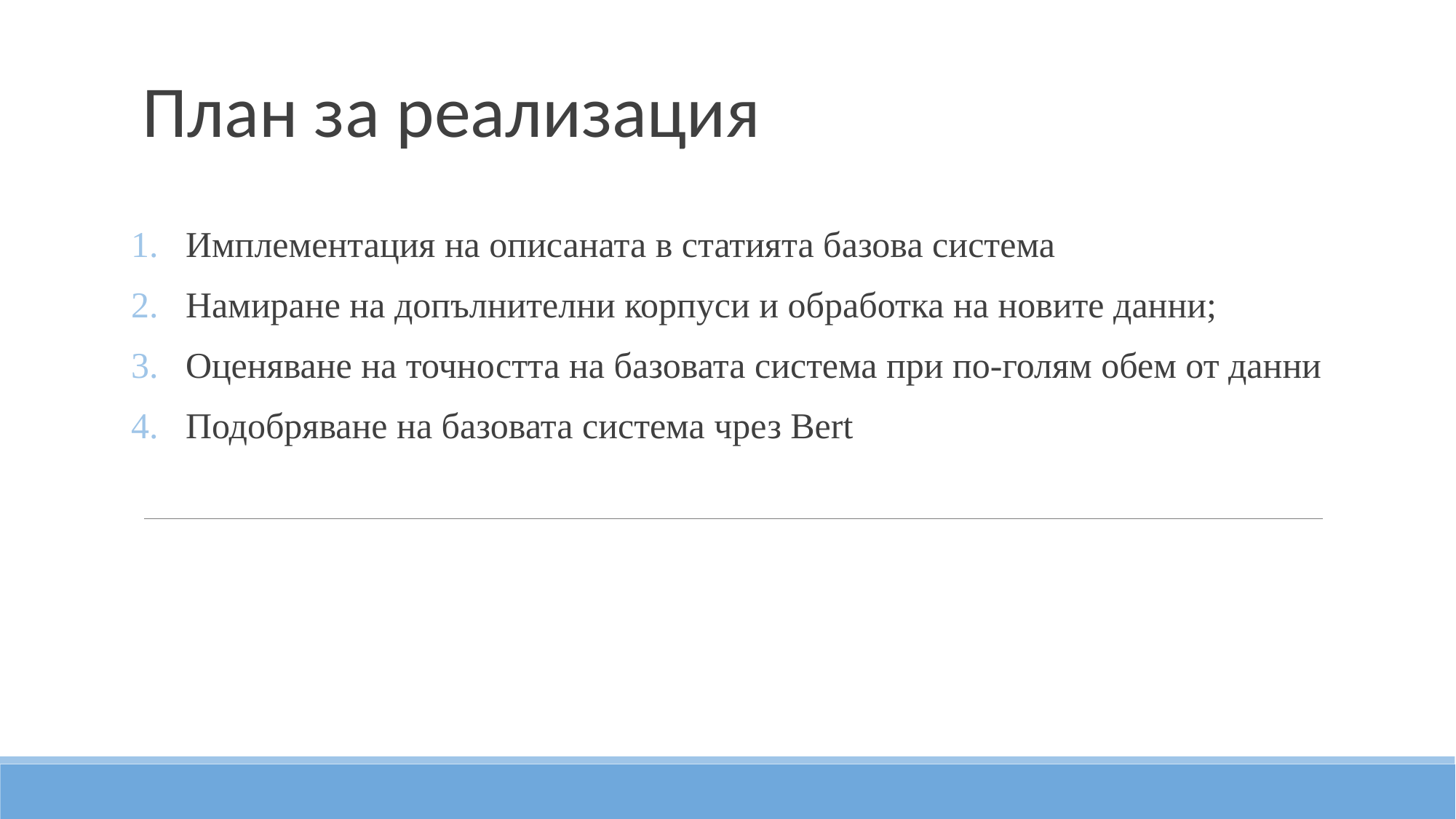

# План за реализация
Имплементация на описаната в статията базова система
Намиране на допълнителни корпуси и обработка на новите данни;
Оценяване на точността на базовата система при по-голям обем от данни
Подобряване на базовата система чрез Bert